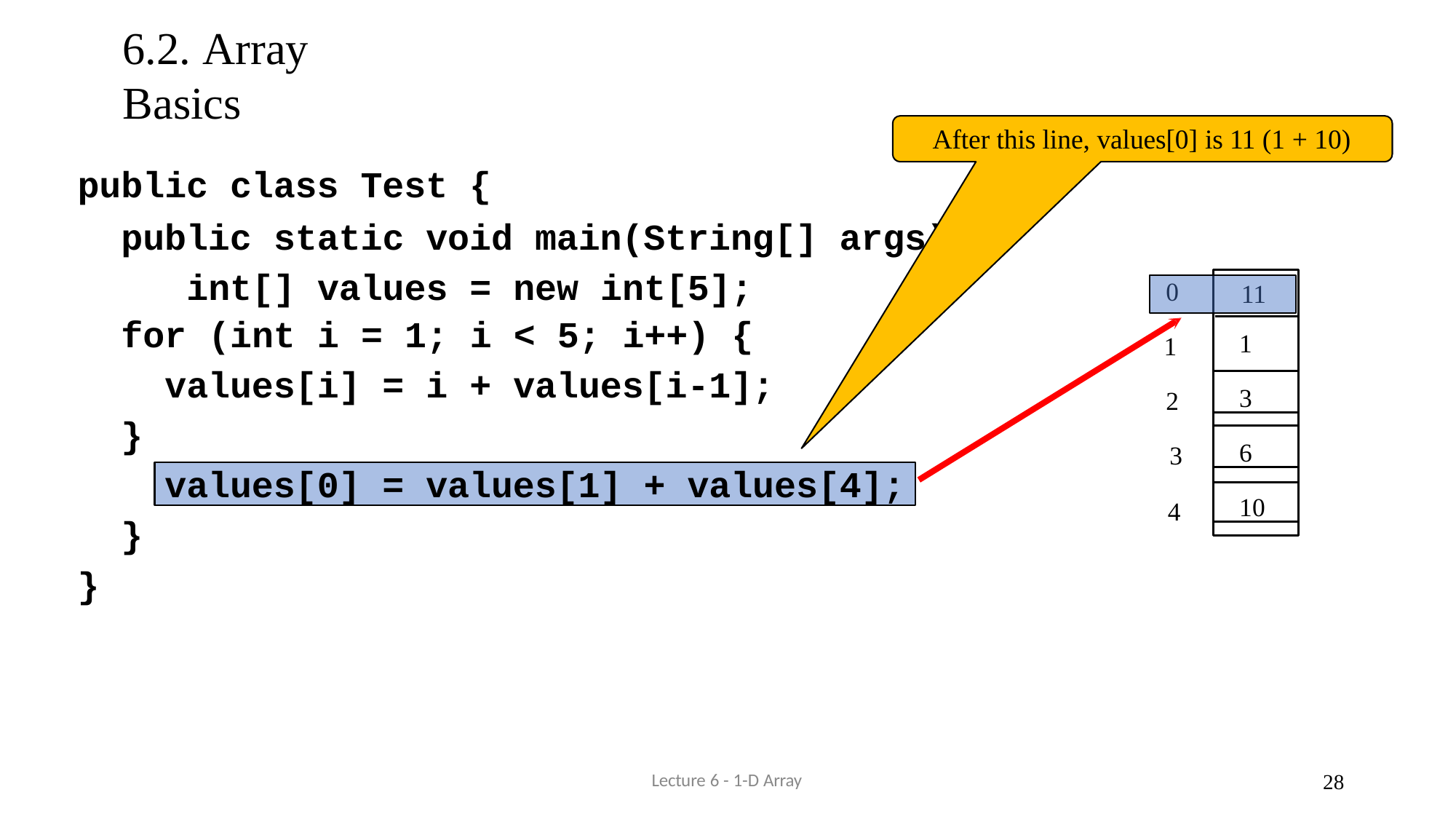

# 6.2. Array Basics

After this line, values[0] is 11 (1 + 10)
public class Test {
public static void main(String[] args) {  int[] values = new int[5];
for (int i = 1; i < 5; i++) {
values[i] = i + values[i-1];
}

0

11

1

1
3

2

6

3

values[0] = values[1] + values[4];
10

4
}
}
Lecture 6 - 1-D Array
28